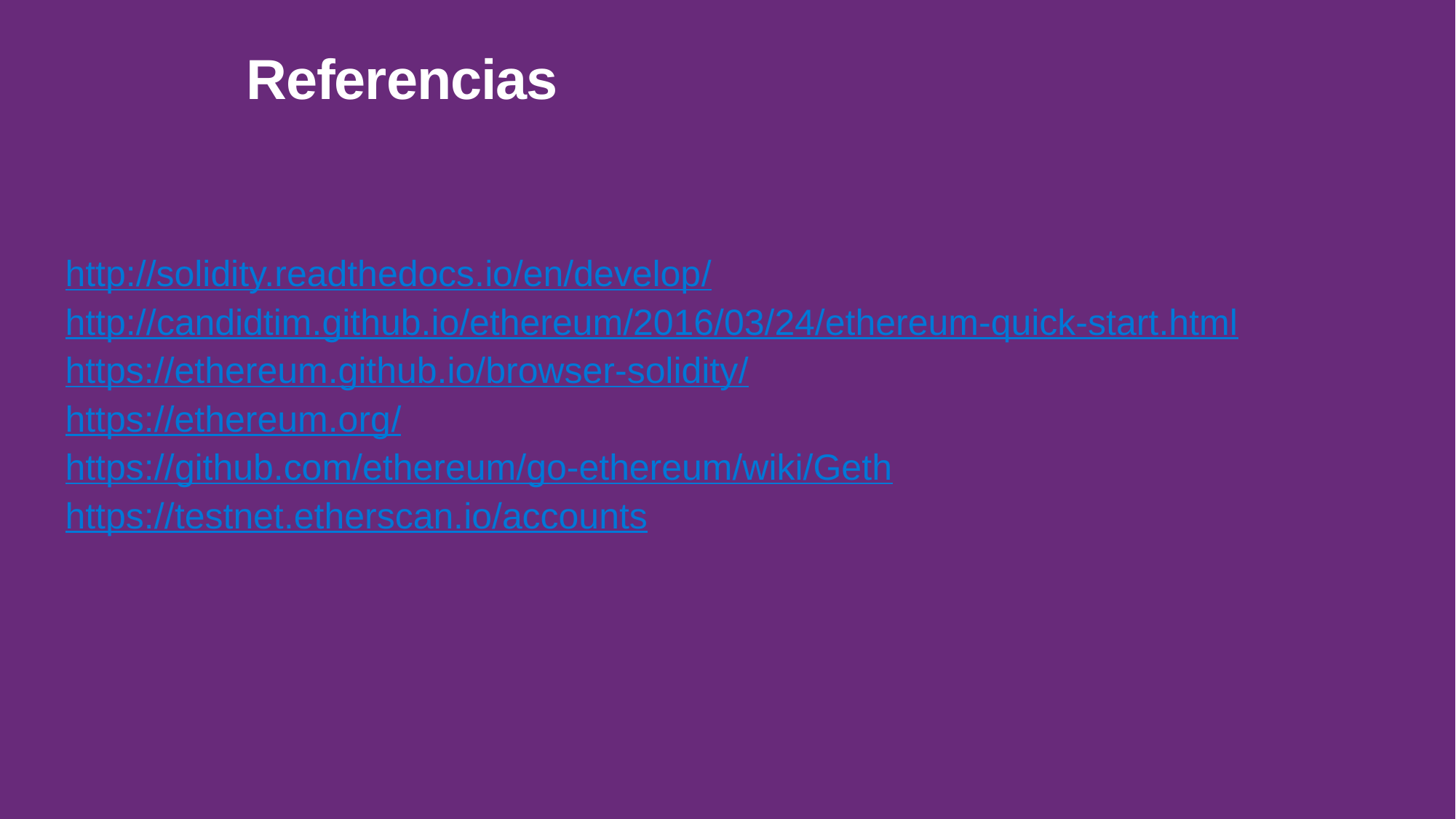

Referencias
http://solidity.readthedocs.io/en/develop/
http://candidtim.github.io/ethereum/2016/03/24/ethereum-quick-start.html
https://ethereum.github.io/browser-solidity/
https://ethereum.org/
https://github.com/ethereum/go-ethereum/wiki/Geth
https://testnet.etherscan.io/accounts